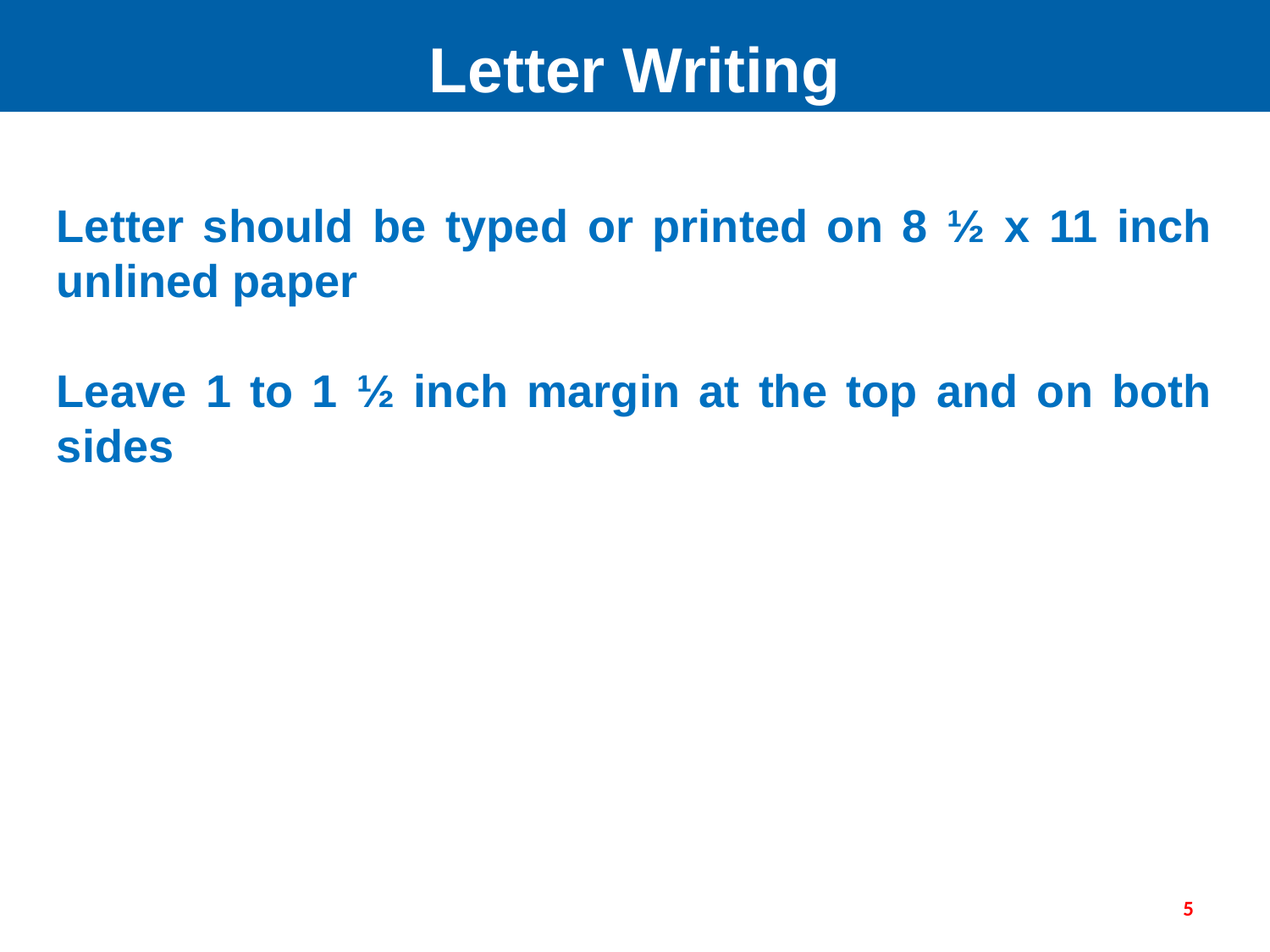

Letter Writing

Letter should be typed or printed on 8 ½ x 11 inch unlined paper

Leave 1 to 1 ½ inch margin at the top and on both sides
5